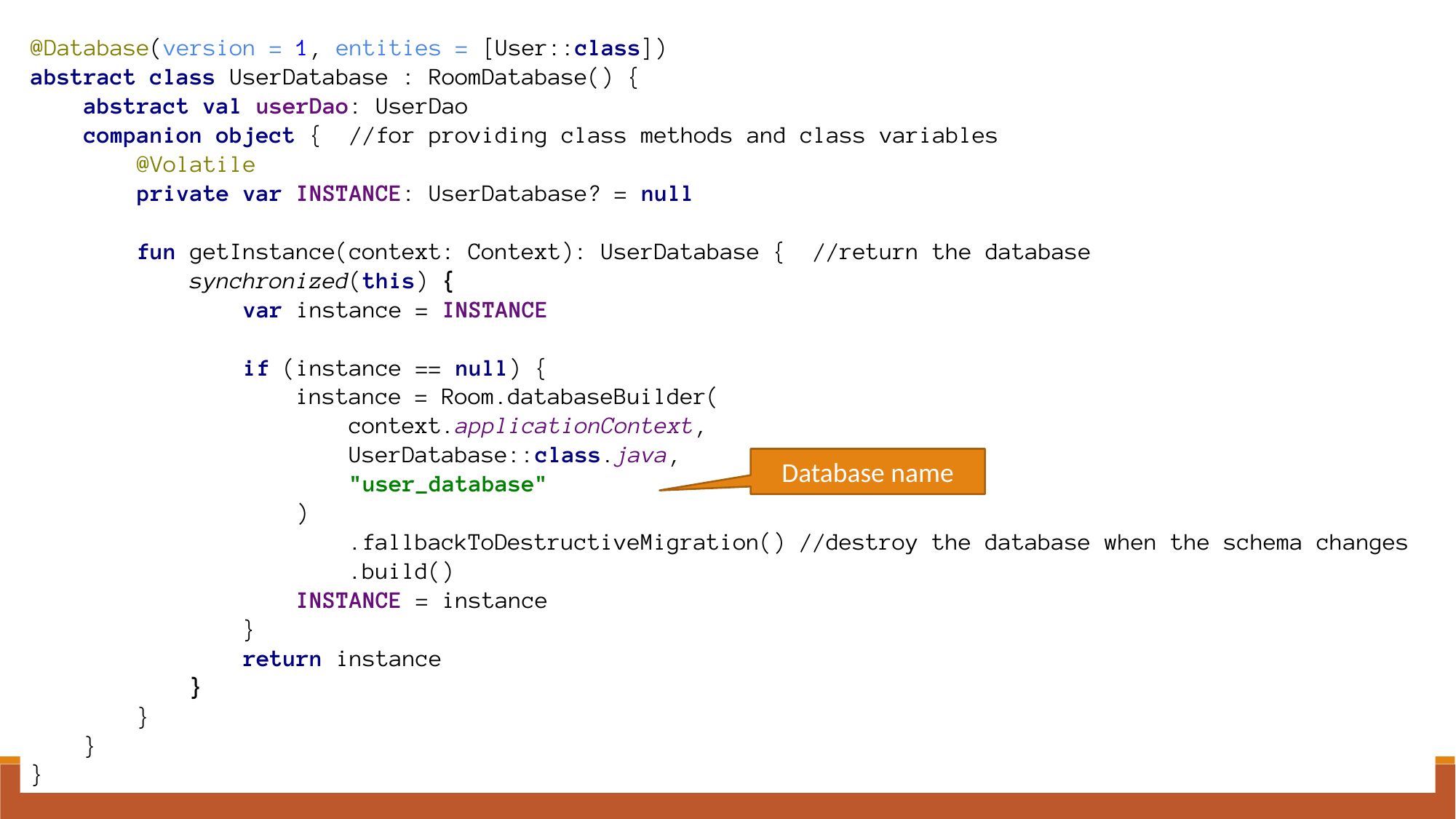

@Database(version = 1, entities = [User::class])
abstract class UserDatabase : RoomDatabase() {
    abstract val userDao: UserDao
    companion object {  //for providing class methods and class variables
        @Volatile
        private var INSTANCE: UserDatabase? = null
        fun getInstance(context: Context): UserDatabase {  //return the database
            synchronized(this) {
                var instance = INSTANCE
                if (instance == null) {
                    instance = Room.databaseBuilder(
                        context.applicationContext,
                        UserDatabase::class.java,
                        "user_database"
                    )
                        .fallbackToDestructiveMigration() //destroy the database when the schema changes
                        .build()
                    INSTANCE = instance
                }
                return instance
            }
        }
    }
}
Database name